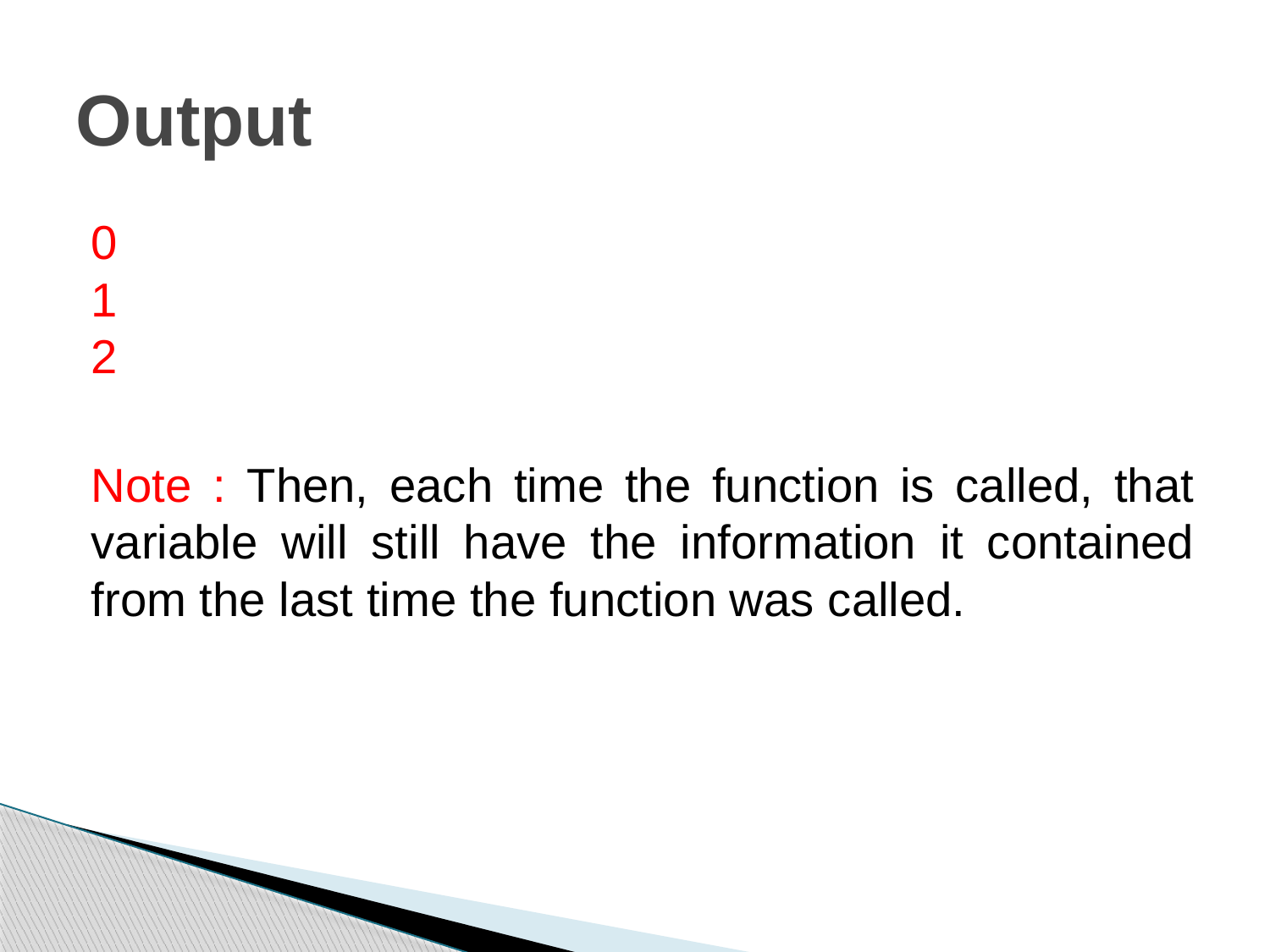

# Output
0
1
2

Note : Then, each time the function is called, that variable will still have the information it contained from the last time the function was called.